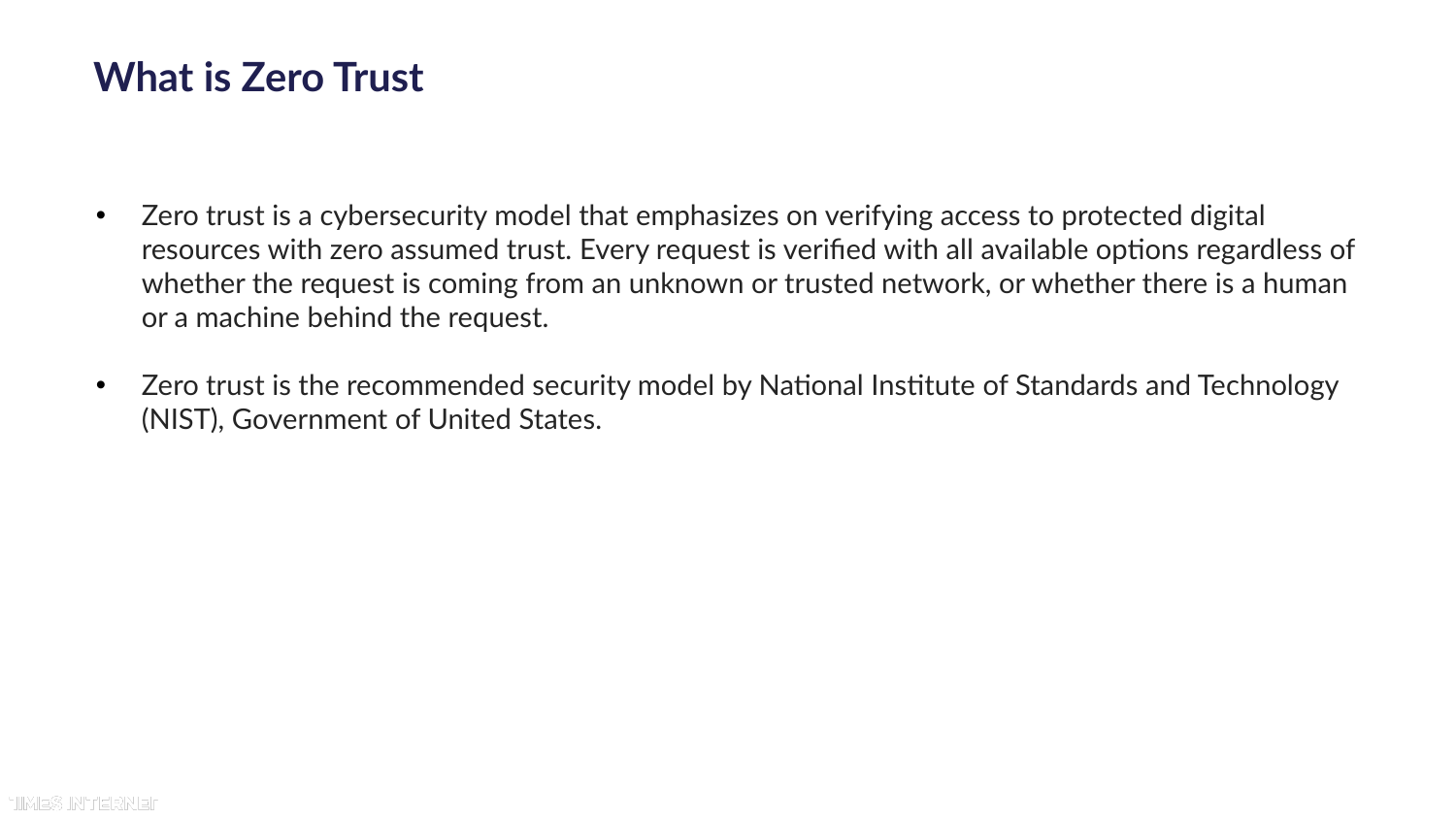

# What is Zero Trust
Zero trust is a cybersecurity model that emphasizes on verifying access to protected digital resources with zero assumed trust. Every request is verified with all available options regardless of whether the request is coming from an unknown or trusted network, or whether there is a human or a machine behind the request.

Zero trust is the recommended security model by National Institute of Standards and Technology (NIST), Government of United States.